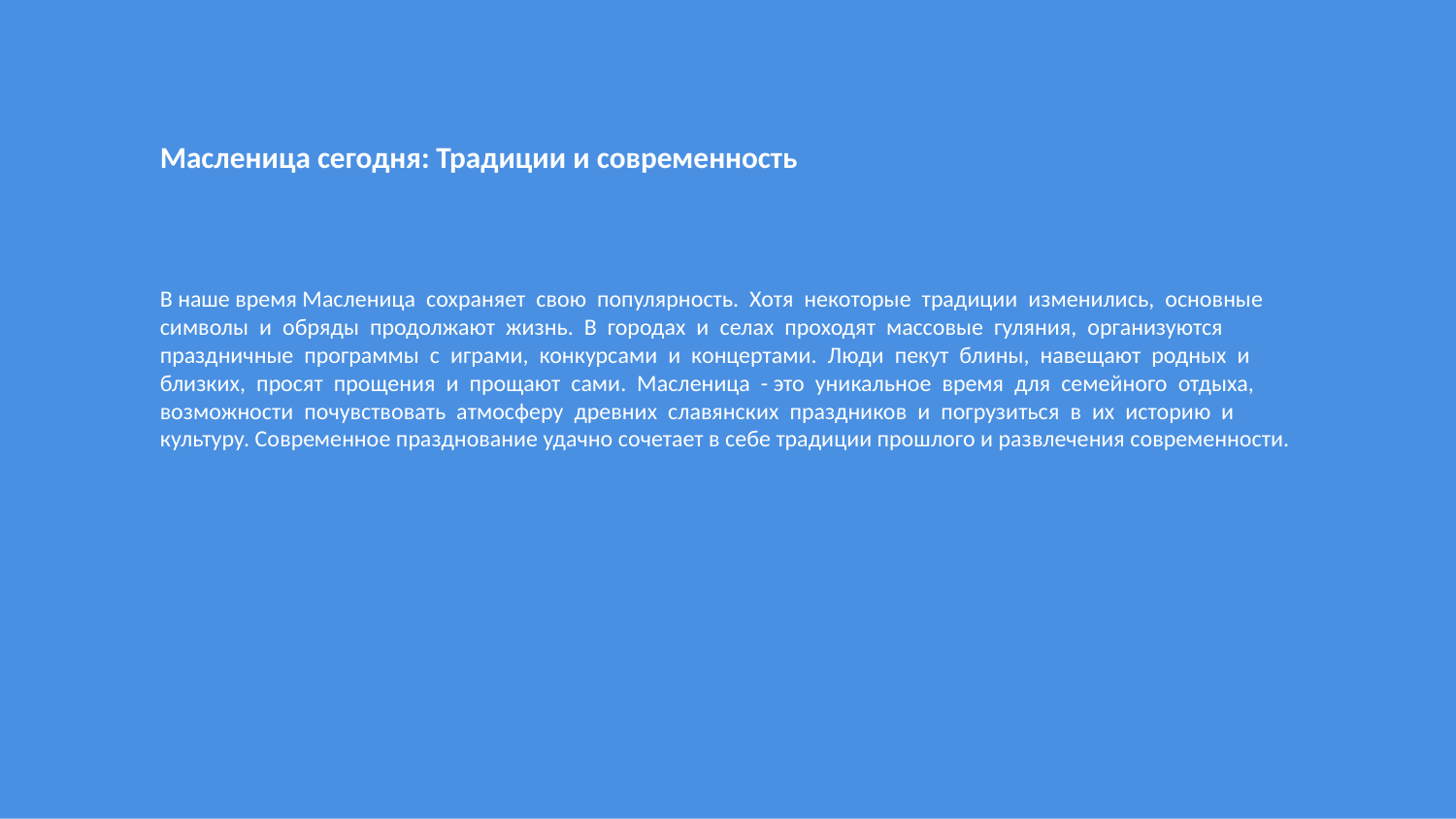

Масленица сегодня: Традиции и современность
В наше время Масленица  сохраняет  свою  популярность.  Хотя  некоторые  традиции  изменились,  основные  символы  и  обряды  продолжают  жизнь.  В  городах  и  селах  проходят  массовые  гуляния,  организуются  праздничные  программы  с  играми,  конкурсами  и  концертами.  Люди  пекут  блины,  навещают  родных  и  близких,  просят  прощения  и  прощают  сами.  Масленица  - это  уникальное  время  для  семейного  отдыха,  возможности  почувствовать  атмосферу  древних  славянских  праздников  и  погрузиться  в  их  историю  и  культуру. Современное празднование удачно сочетает в себе традиции прошлого и развлечения современности.